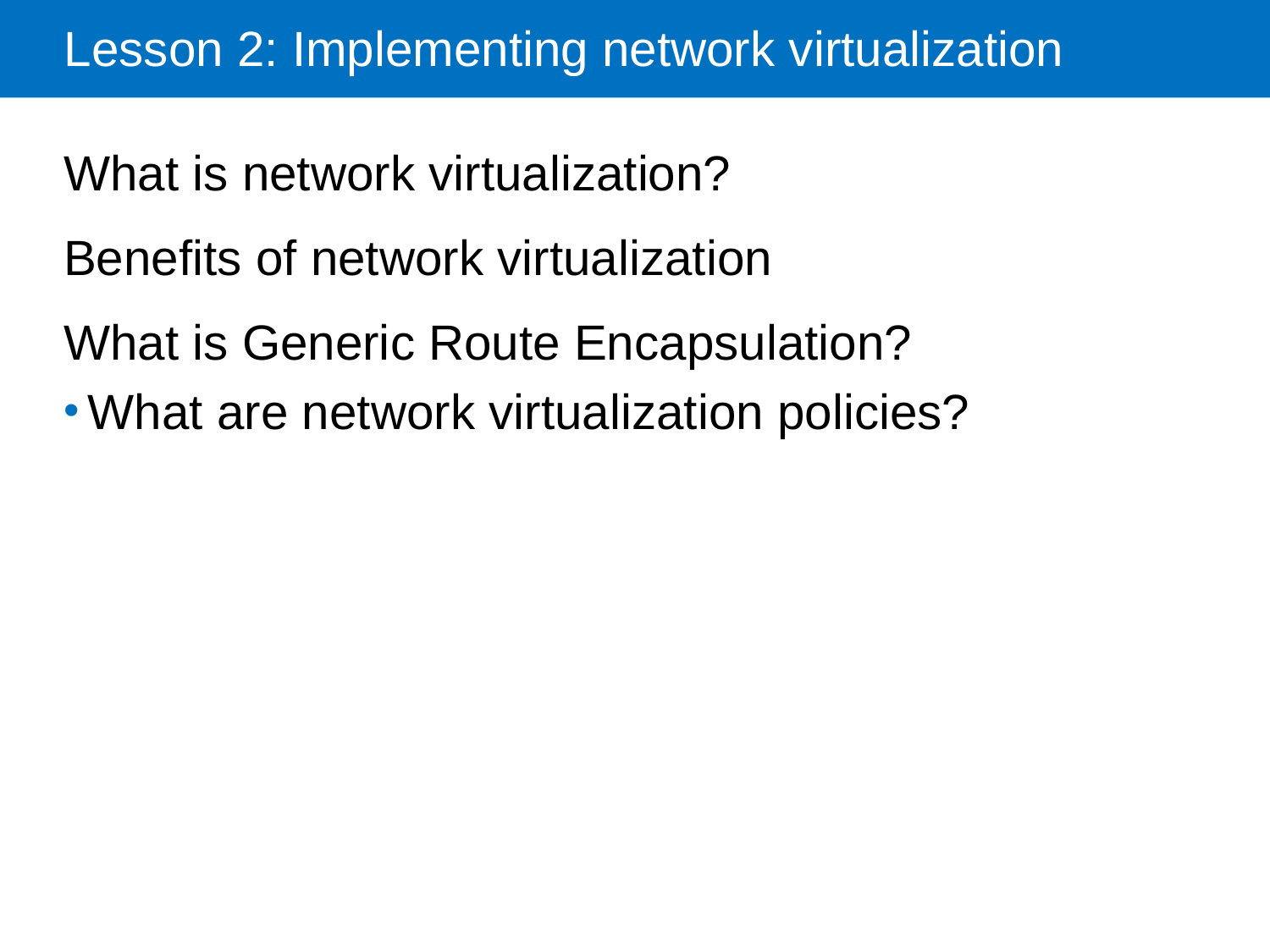

# Lesson 2: Implementing network virtualization
What is network virtualization?
Benefits of network virtualization
What is Generic Route Encapsulation?
What are network virtualization policies?